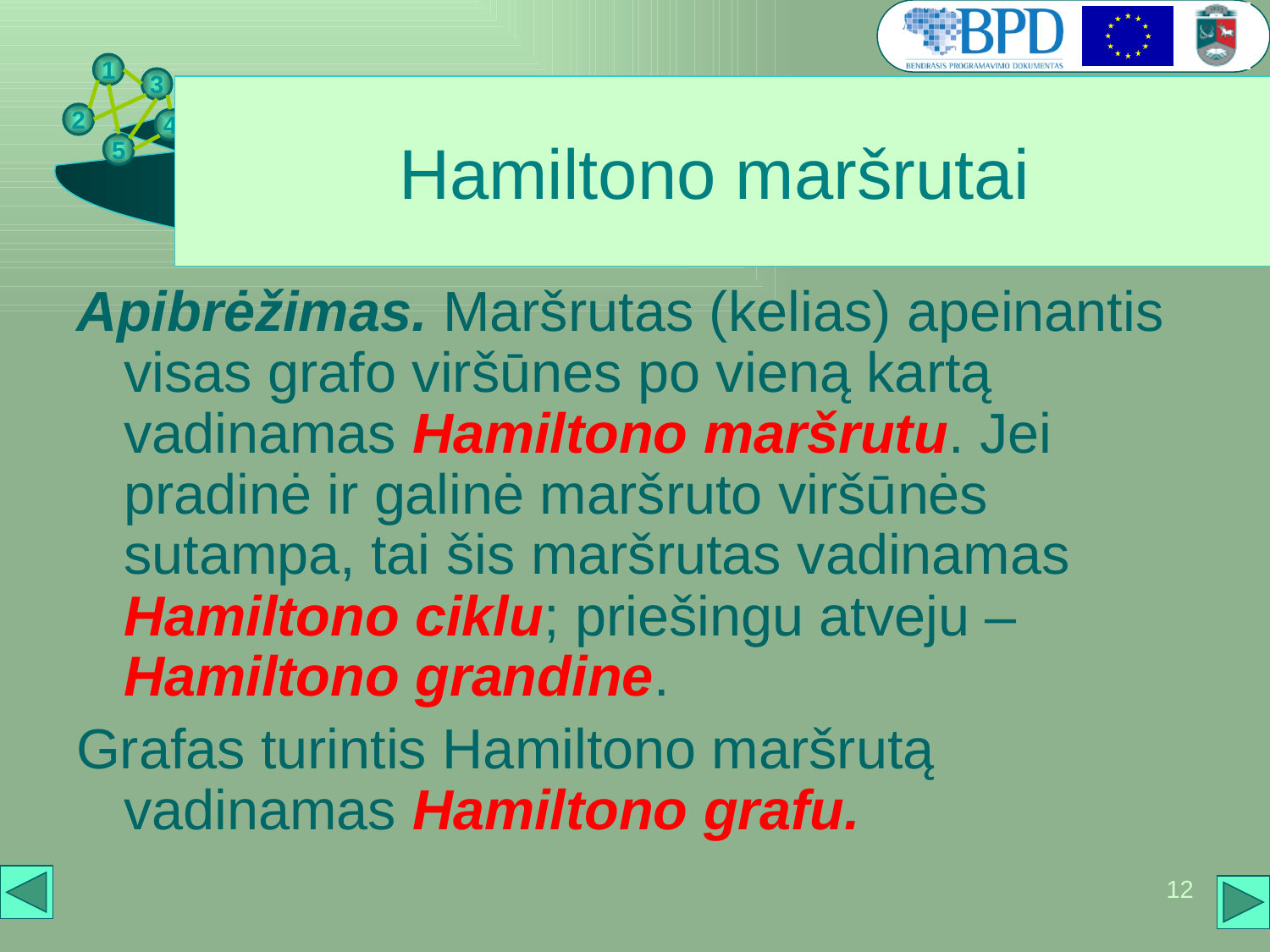

# Hamiltono maršrutai
Apibrėžimas. Maršrutas (kelias) apeinantis visas grafo viršūnes po vieną kartą vadinamas Hamiltono maršrutu. Jei pradinė ir galinė maršruto viršūnės sutampa, tai šis maršrutas vadinamas Hamiltono ciklu; priešingu atveju – Hamiltono grandine.
Grafas turintis Hamiltono maršrutą vadinamas Hamiltono grafu.
12